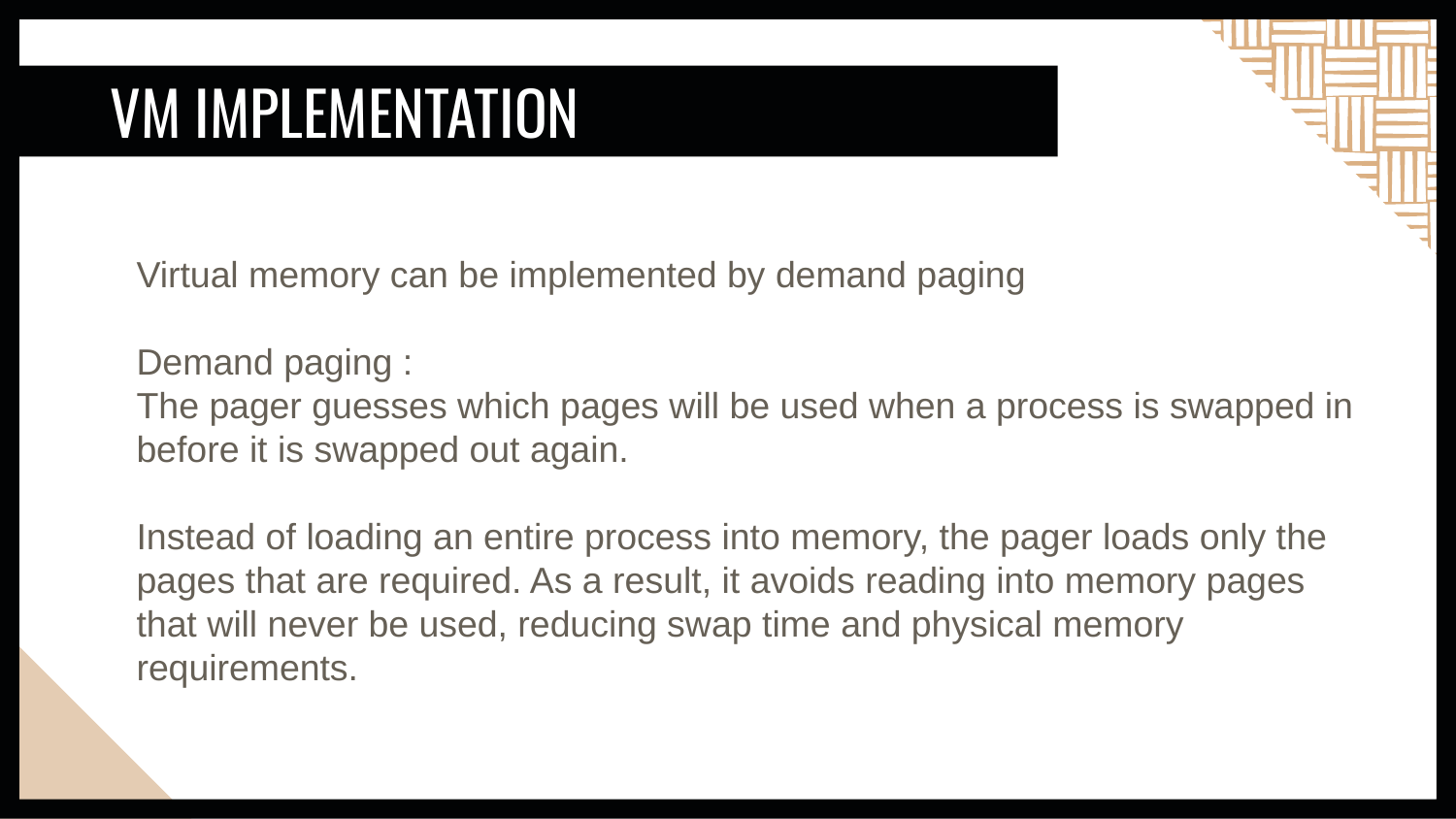

# VM IMPLEMENTATION
Virtual memory can be implemented by demand paging

Demand paging :
The pager guesses which pages will be used when a process is swapped in before it is swapped out again.

Instead of loading an entire process into memory, the pager loads only the pages that are required. As a result, it avoids reading into memory pages that will never be used, reducing swap time and physical memory requirements.